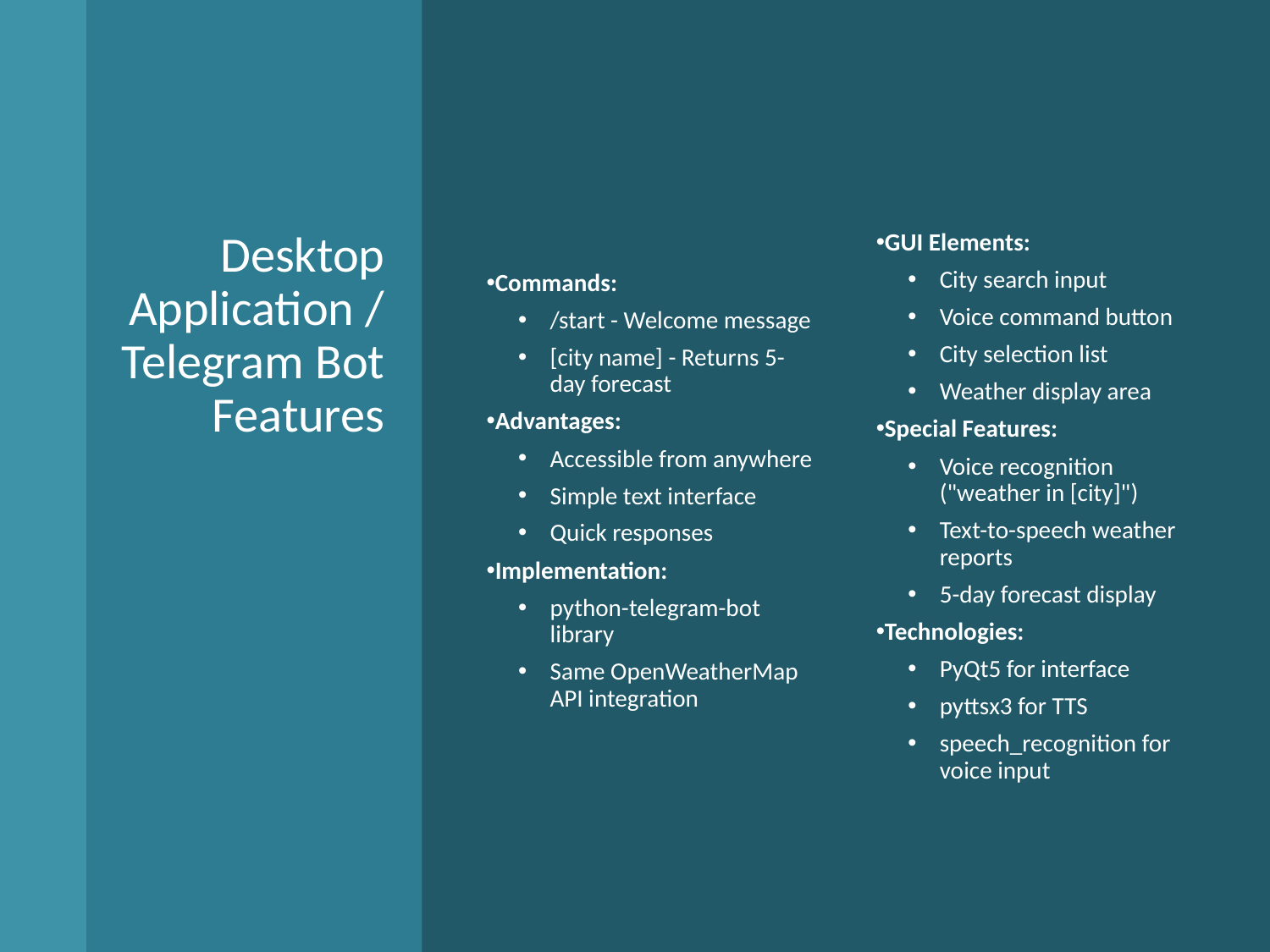

# Desktop Application / Telegram Bot Features

Commands:
/start - Welcome message
[city name] - Returns 5-day forecast
Advantages:
Accessible from anywhere
Simple text interface
Quick responses
Implementation:
python-telegram-bot library
Same OpenWeatherMap API integration

GUI Elements:
City search input
Voice command button
City selection list
Weather display area
Special Features:
Voice recognition ("weather in [city]")
Text-to-speech weather reports
5-day forecast display
Technologies:
PyQt5 for interface
pyttsx3 for TTS
speech_recognition for voice input